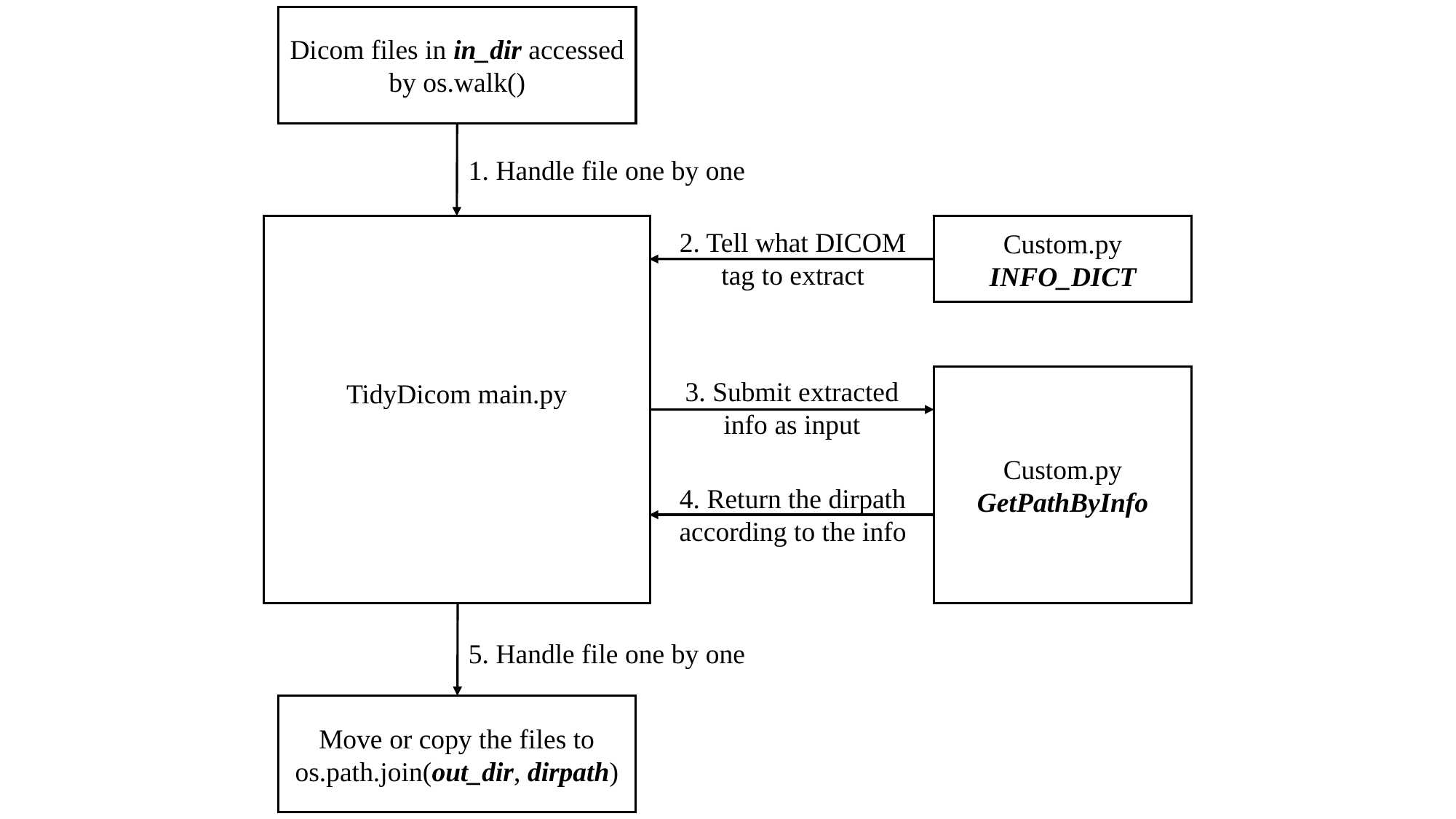

Dicom files in in_dir accessed by os.walk()
1. Handle file one by one
TidyDicom main.py

Custom.py
INFO_DICT
2. Tell what DICOM tag to extract
Custom.py
GetPathByInfo
3. Submit extracted info as input
4. Return the dirpath according to the info
5. Handle file one by one
Move or copy the files to os.path.join(out_dir, dirpath)